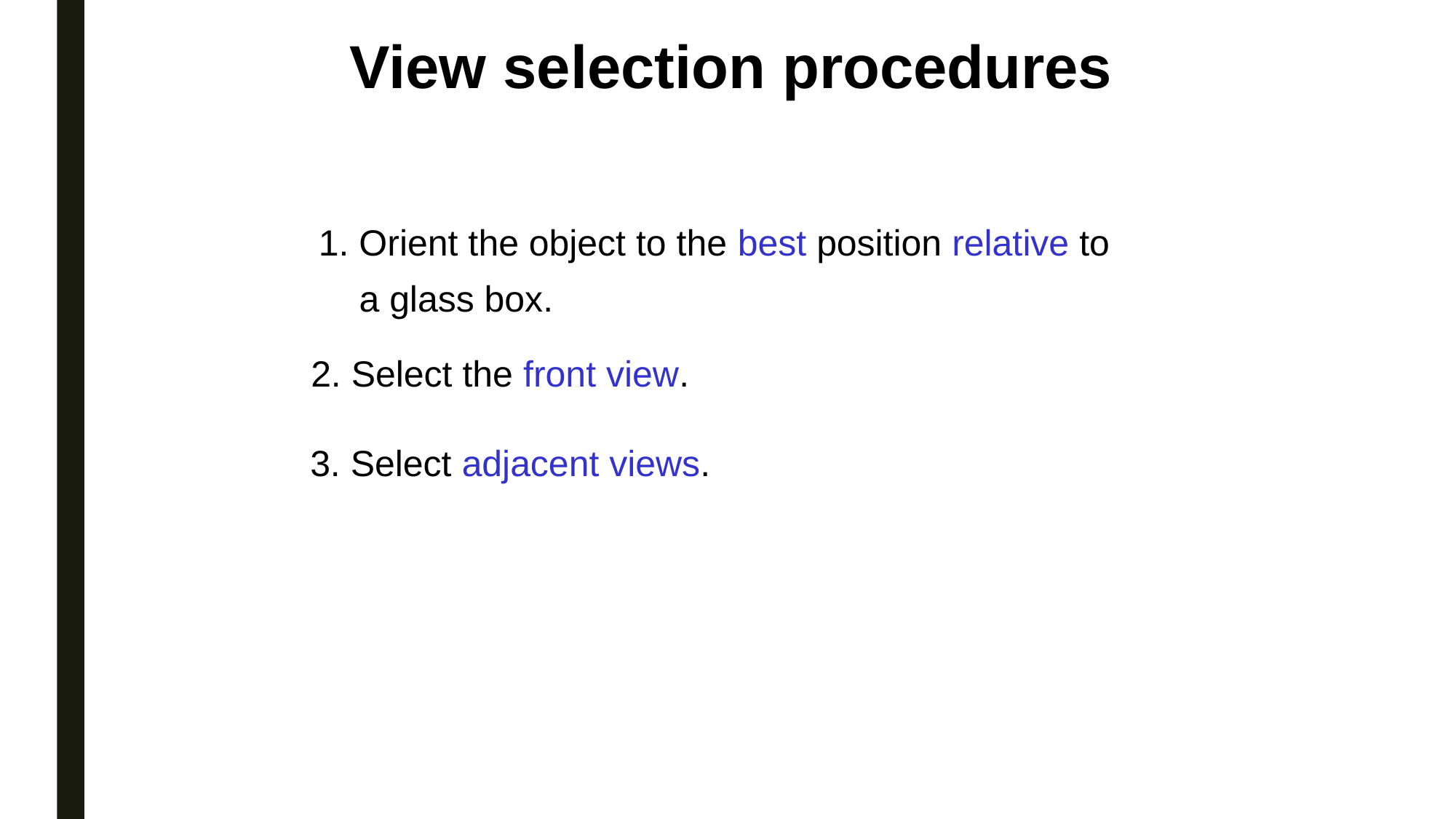

View selection procedures
1. Orient the object to the best position relative to
    a glass box.
2. Select the front view.
3. Select adjacent views.